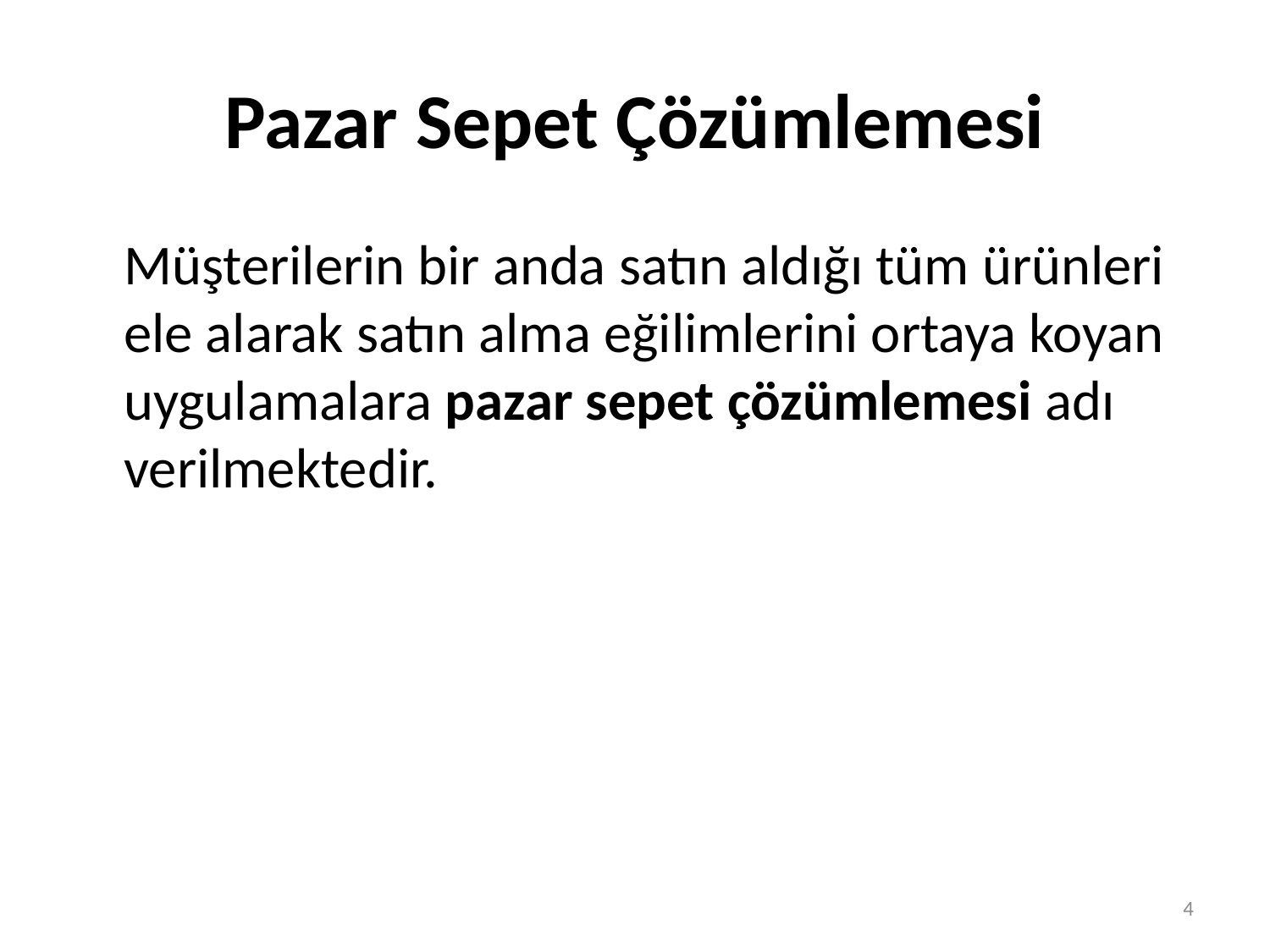

# Pazar Sepet Çözümlemesi
	Müşterilerin bir anda satın aldığı tüm ürünleri ele alarak satın alma eğilimlerini ortaya koyan uygulamalara pazar sepet çözümlemesi adı verilmektedir.
4